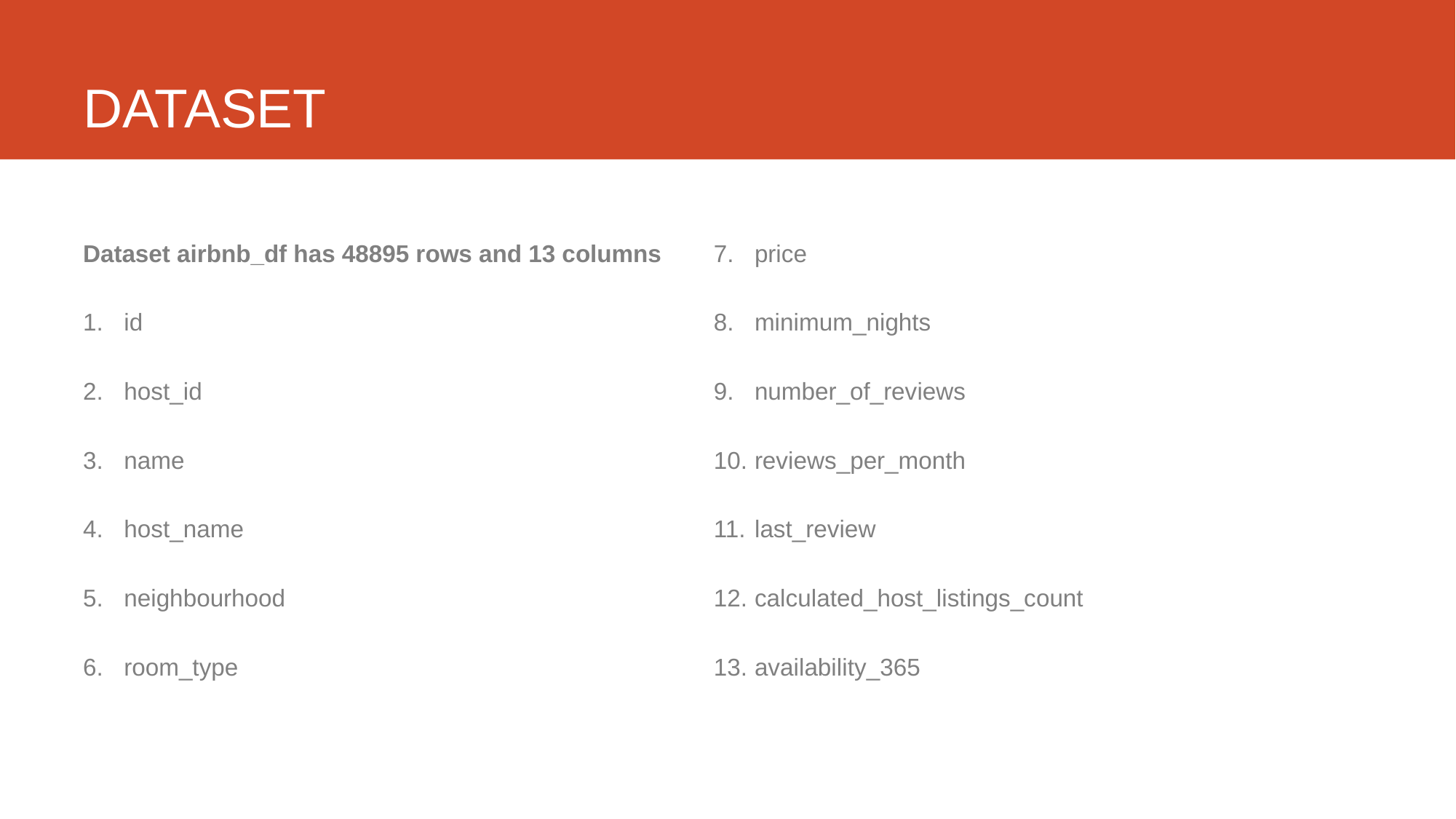

# DATASET
Dataset airbnb_df has 48895 rows and 13 columns
id
host_id
name
host_name
neighbourhood
room_type
price
minimum_nights
number_of_reviews
reviews_per_month
last_review
calculated_host_listings_count
availability_365